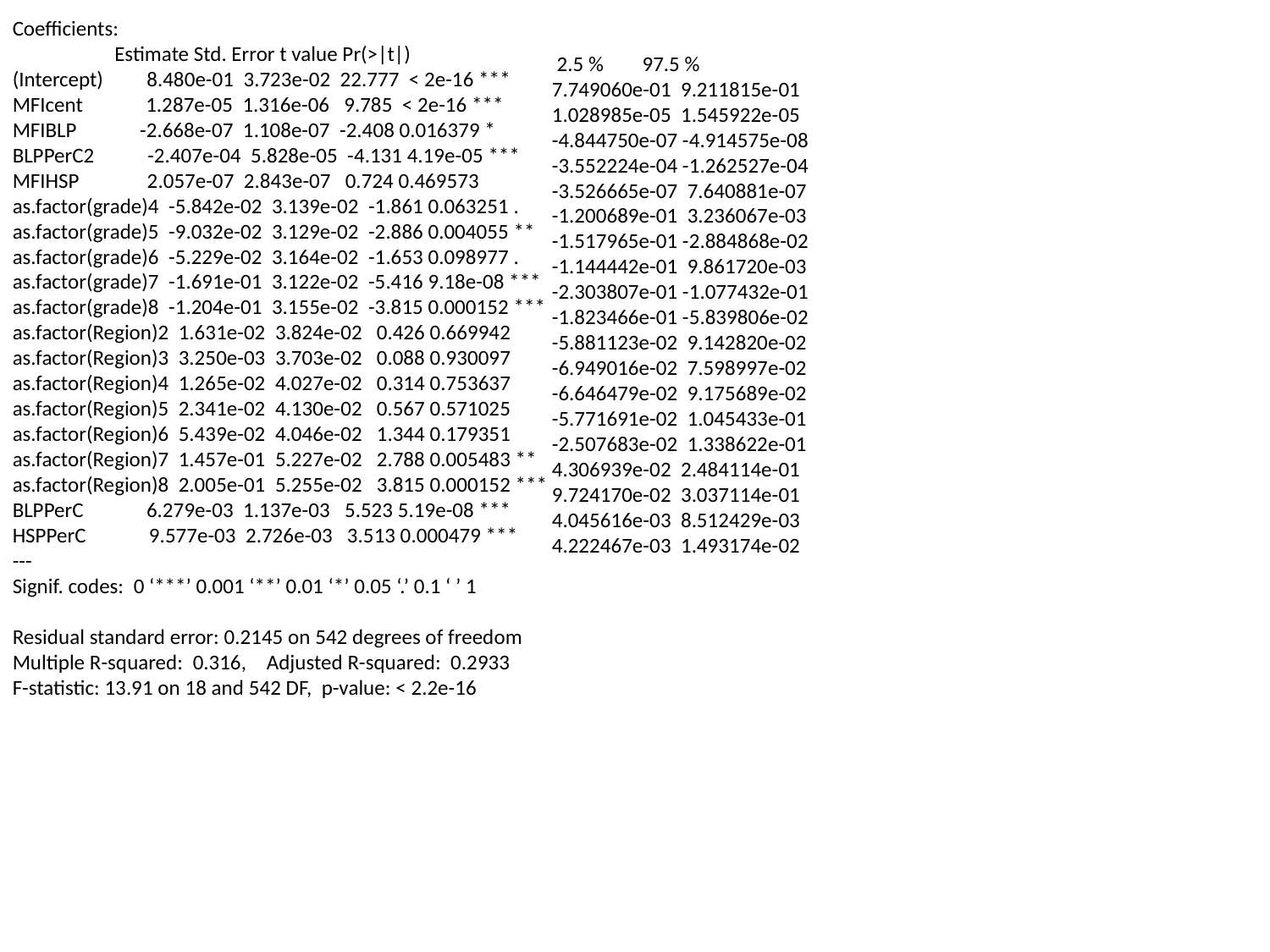

Coefficients:
                     Estimate Std. Error t value Pr(>|t|)
(Intercept)         8.480e-01  3.723e-02  22.777  < 2e-16 ***
MFIcent             1.287e-05  1.316e-06   9.785  < 2e-16 ***
MFIBLP             -2.668e-07  1.108e-07  -2.408 0.016379 *
BLPPerC2           -2.407e-04  5.828e-05  -4.131 4.19e-05 ***
MFIHSP              2.057e-07  2.843e-07   0.724 0.469573
as.factor(grade)4  -5.842e-02  3.139e-02  -1.861 0.063251 .
as.factor(grade)5  -9.032e-02  3.129e-02  -2.886 0.004055 **
as.factor(grade)6  -5.229e-02  3.164e-02  -1.653 0.098977 .
as.factor(grade)7  -1.691e-01  3.122e-02  -5.416 9.18e-08 ***
as.factor(grade)8  -1.204e-01  3.155e-02  -3.815 0.000152 ***
as.factor(Region)2  1.631e-02  3.824e-02   0.426 0.669942
as.factor(Region)3  3.250e-03  3.703e-02   0.088 0.930097
as.factor(Region)4  1.265e-02  4.027e-02   0.314 0.753637
as.factor(Region)5  2.341e-02  4.130e-02   0.567 0.571025
as.factor(Region)6  5.439e-02  4.046e-02   1.344 0.179351
as.factor(Region)7  1.457e-01  5.227e-02   2.788 0.005483 **
as.factor(Region)8  2.005e-01  5.255e-02   3.815 0.000152 ***
BLPPerC             6.279e-03  1.137e-03   5.523 5.19e-08 ***
HSPPerC             9.577e-03  2.726e-03   3.513 0.000479 ***
---
Signif. codes:  0 ‘***’ 0.001 ‘**’ 0.01 ‘*’ 0.05 ‘.’ 0.1 ‘ ’ 1

Residual standard error: 0.2145 on 542 degrees of freedom
Multiple R-squared:  0.316,	Adjusted R-squared:  0.2933
F-statistic: 13.91 on 18 and 542 DF,  p-value: < 2.2e-16
 2.5 %        97.5 %
7.749060e-01  9.211815e-01
1.028985e-05  1.545922e-05
-4.844750e-07 -4.914575e-08
-3.552224e-04 -1.262527e-04
-3.526665e-07  7.640881e-07
-1.200689e-01  3.236067e-03
-1.517965e-01 -2.884868e-02
-1.144442e-01  9.861720e-03
-2.303807e-01 -1.077432e-01
-1.823466e-01 -5.839806e-02
-5.881123e-02  9.142820e-02
-6.949016e-02  7.598997e-02
-6.646479e-02  9.175689e-02
-5.771691e-02  1.045433e-01
-2.507683e-02  1.338622e-01
4.306939e-02  2.484114e-01
9.724170e-02  3.037114e-01
4.045616e-03  8.512429e-03
4.222467e-03  1.493174e-02